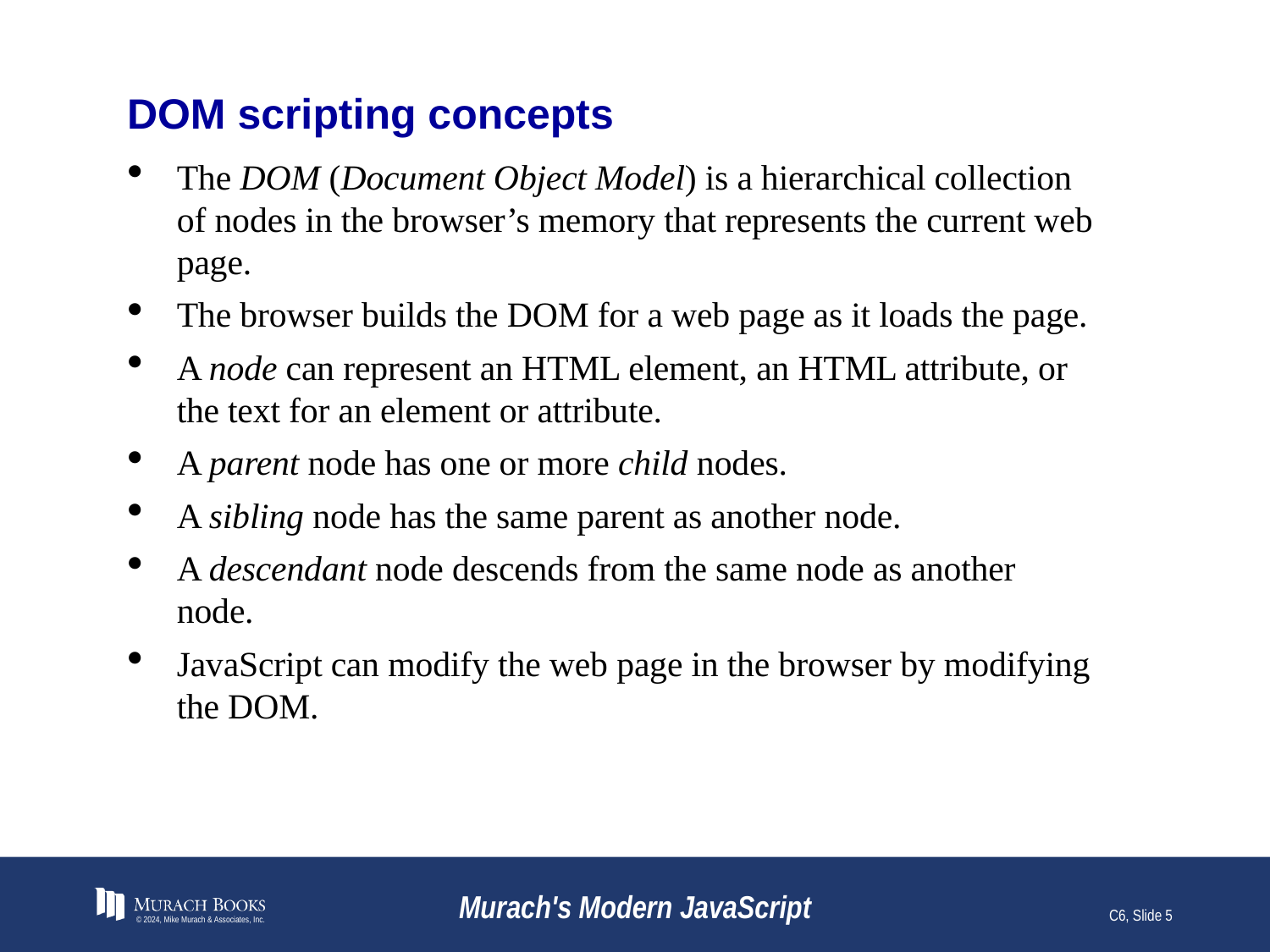

# DOM scripting concepts
The DOM (Document Object Model) is a hierarchical collection of nodes in the browser’s memory that represents the current web page.
The browser builds the DOM for a web page as it loads the page.
A node can represent an HTML element, an HTML attribute, or the text for an element or attribute.
A parent node has one or more child nodes.
A sibling node has the same parent as another node.
A descendant node descends from the same node as another node.
JavaScript can modify the web page in the browser by modifying the DOM.

© 2024, Mike Murach & Associates, Inc.
Murach's Modern JavaScript

C6, Slide 5